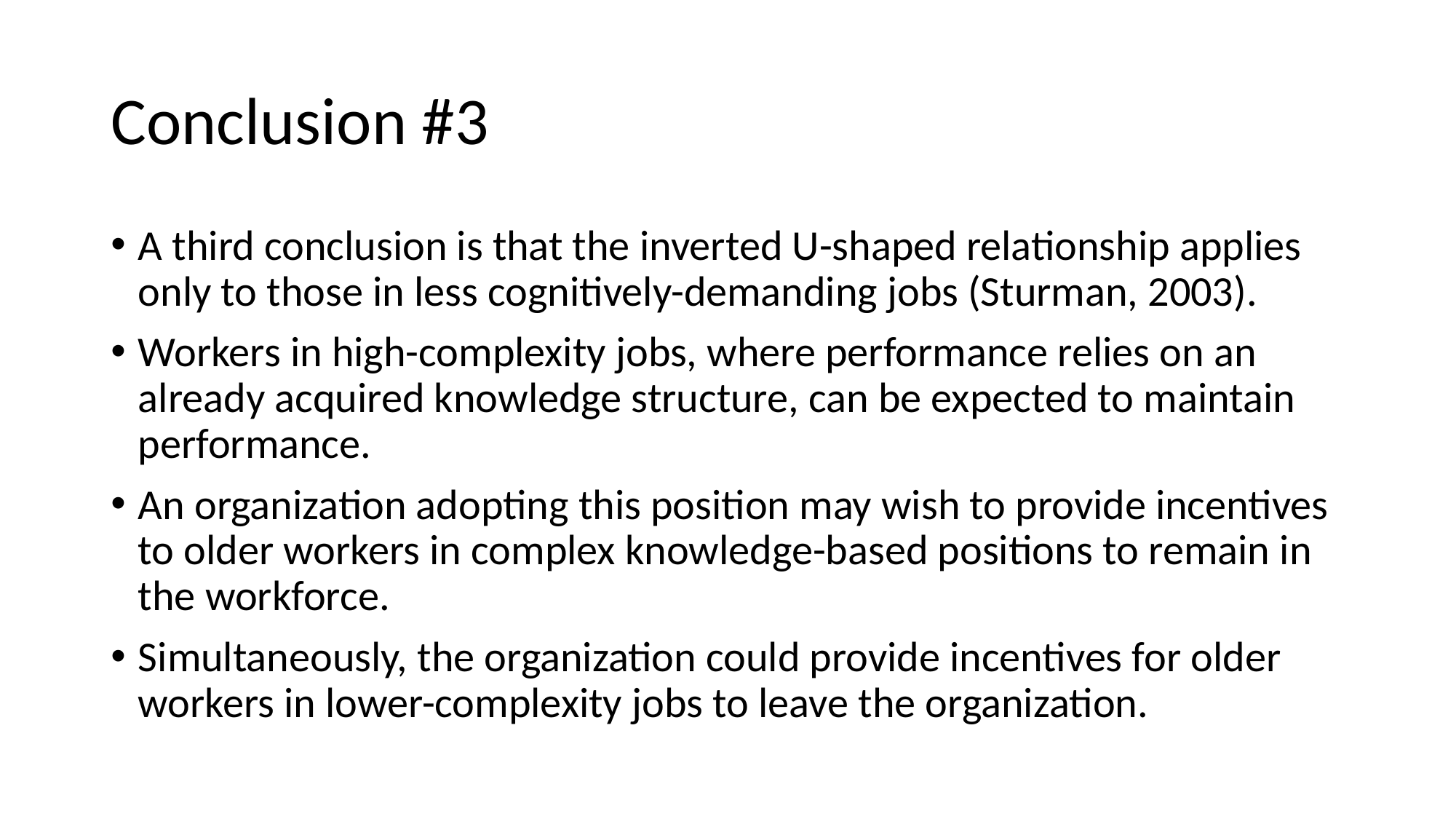

# Conclusion #3
A third conclusion is that the inverted U-shaped relationship applies only to those in less cognitively-demanding jobs (Sturman, 2003).
Workers in high-complexity jobs, where performance relies on an already­ acquired knowledge structure, can be expected to maintain performance.
An organization adopting this posi­tion may wish to provide incentives to older work­ers in complex knowledge-based positions to remain in the workforce.
Simultaneously, the organization could provide incentives for older workers in lower-complexity jobs to leave the organization.